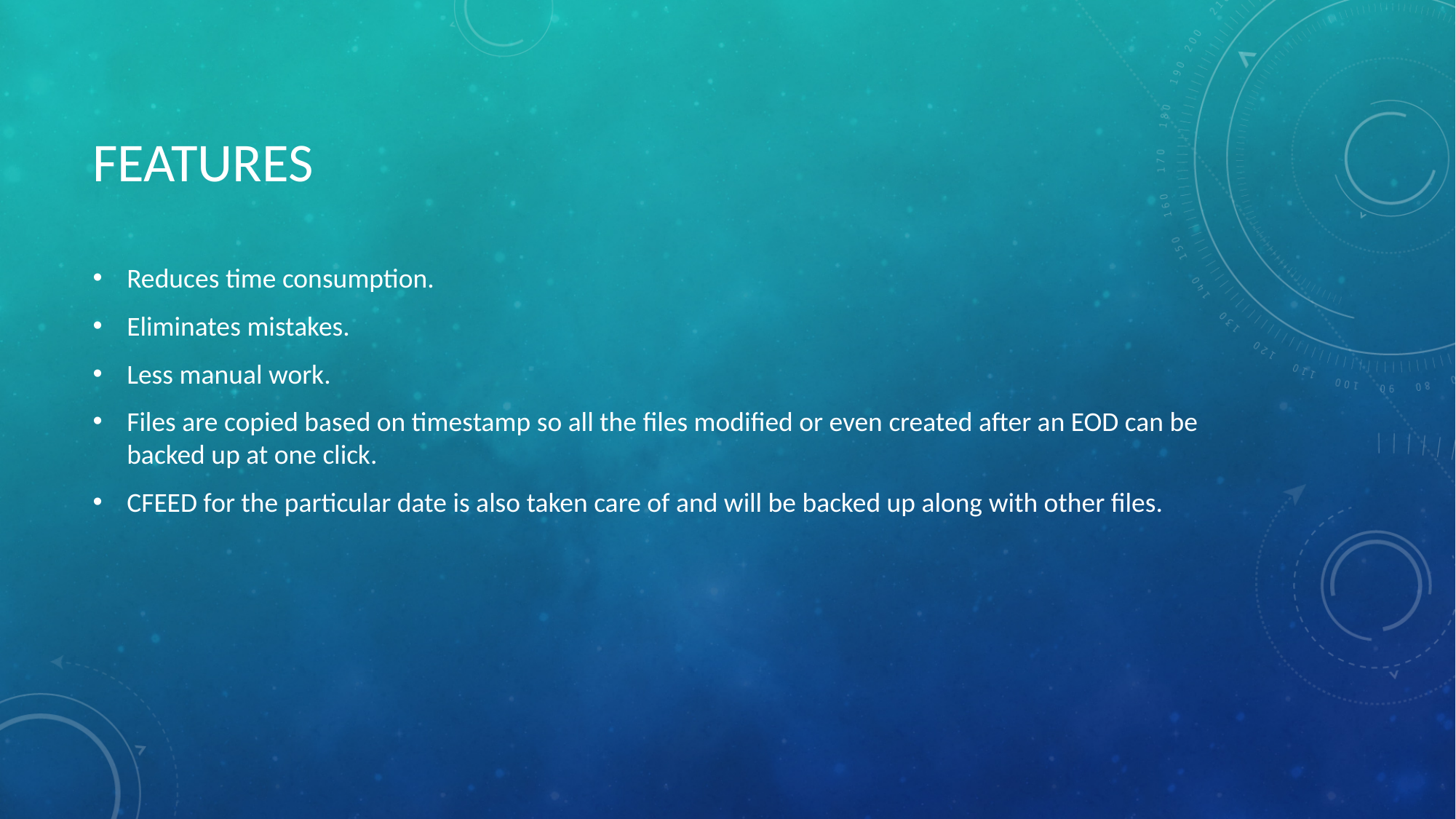

# Features
Reduces time consumption.
Eliminates mistakes.
Less manual work.
Files are copied based on timestamp so all the files modified or even created after an EOD can be backed up at one click.
CFEED for the particular date is also taken care of and will be backed up along with other files.